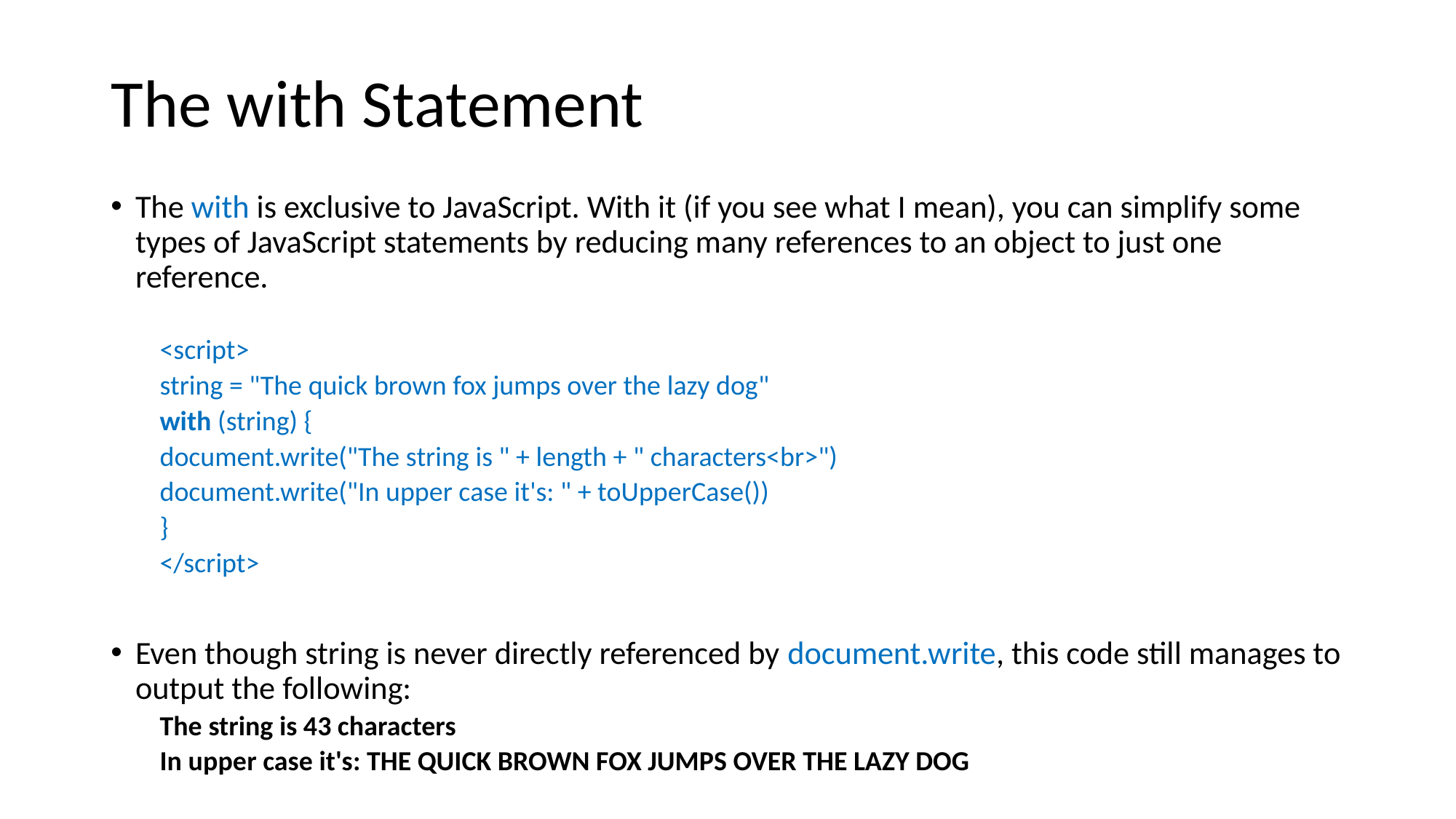

# The with Statement
The with is exclusive to JavaScript. With it (if you see what I mean), you can simplify some types of JavaScript statements by reducing many references to an object to just one reference.

<script>
	string = "The quick brown fox jumps over the lazy dog"
	with (string) {
		document.write("The string is " + length + " characters<br>")
		document.write("In upper case it's: " + toUpperCase())
	}
</script>

Even though string is never directly referenced by document.write, this code still manages to output the following:
The string is 43 characters
In upper case it's: THE QUICK BROWN FOX JUMPS OVER THE LAZY DOG